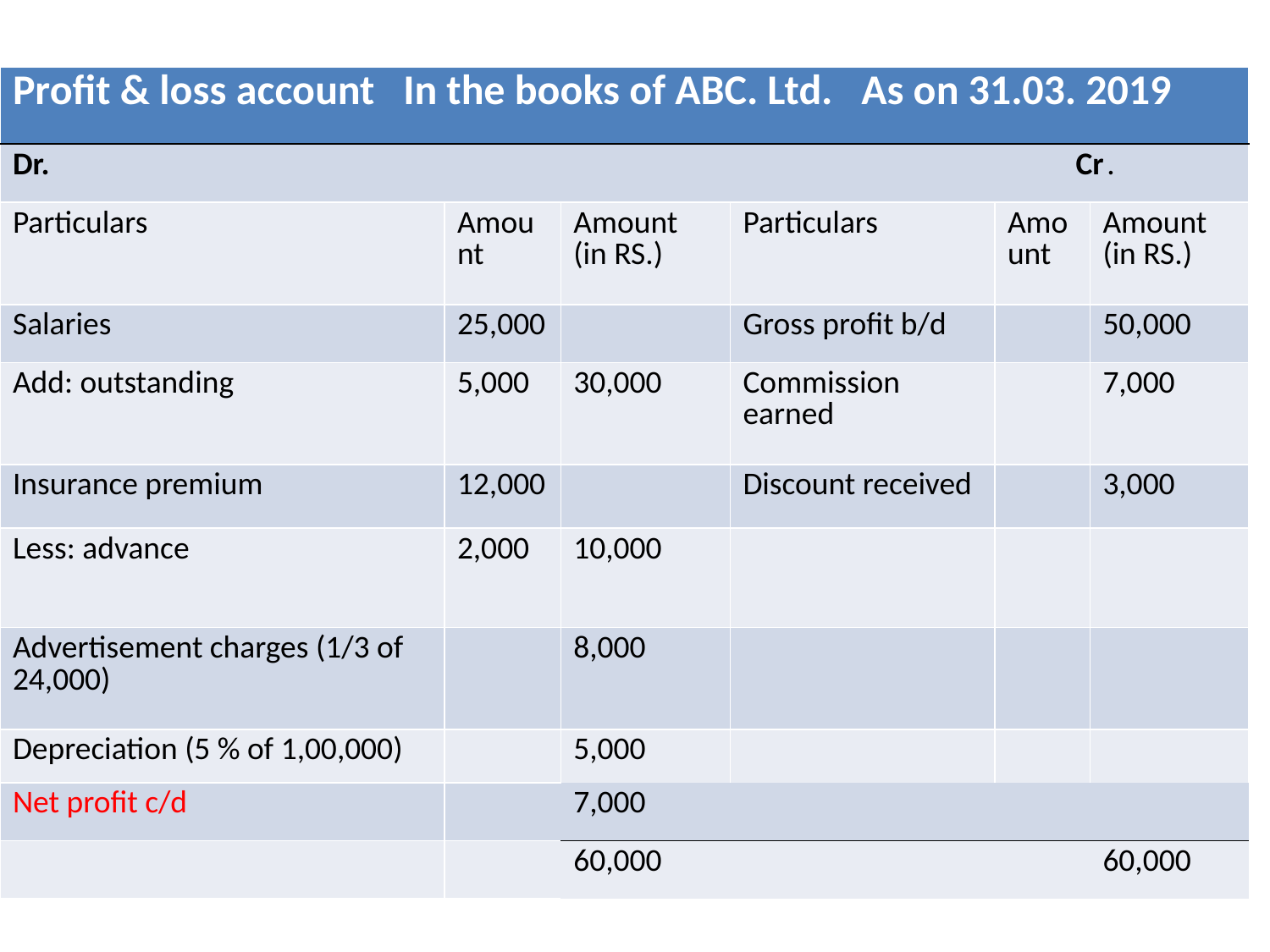

| Profit & loss account In the books of ABC. Ltd. As on 31.03. 2019 |  |  |  |  |  |
| --- | --- | --- | --- | --- | --- |
| Dr. Cr. |  |  |  |  |  |
| Particulars | Amount | Amount (in RS.) | Particulars | Amount | Amount (in RS.) |
| Salaries | 25,000 |  | Gross profit b/d |  | 50,000 |
| Add: outstanding | 5,000 | 30,000 | Commission earned |  | 7,000 |
| Insurance premium | 12,000 |  | Discount received |  | 3,000 |
| Less: advance | 2,000 | 10,000 |  |  |  |
| Advertisement charges (1/3 of 24,000) |  | 8,000 |  |  |  |
| Depreciation (5 % of 1,00,000) |  | 5,000 |  |  |  |
| Net profit c/d |  | 7,000 |  |  |  |
|  |  | 60,000 |  |  | 60,000 |